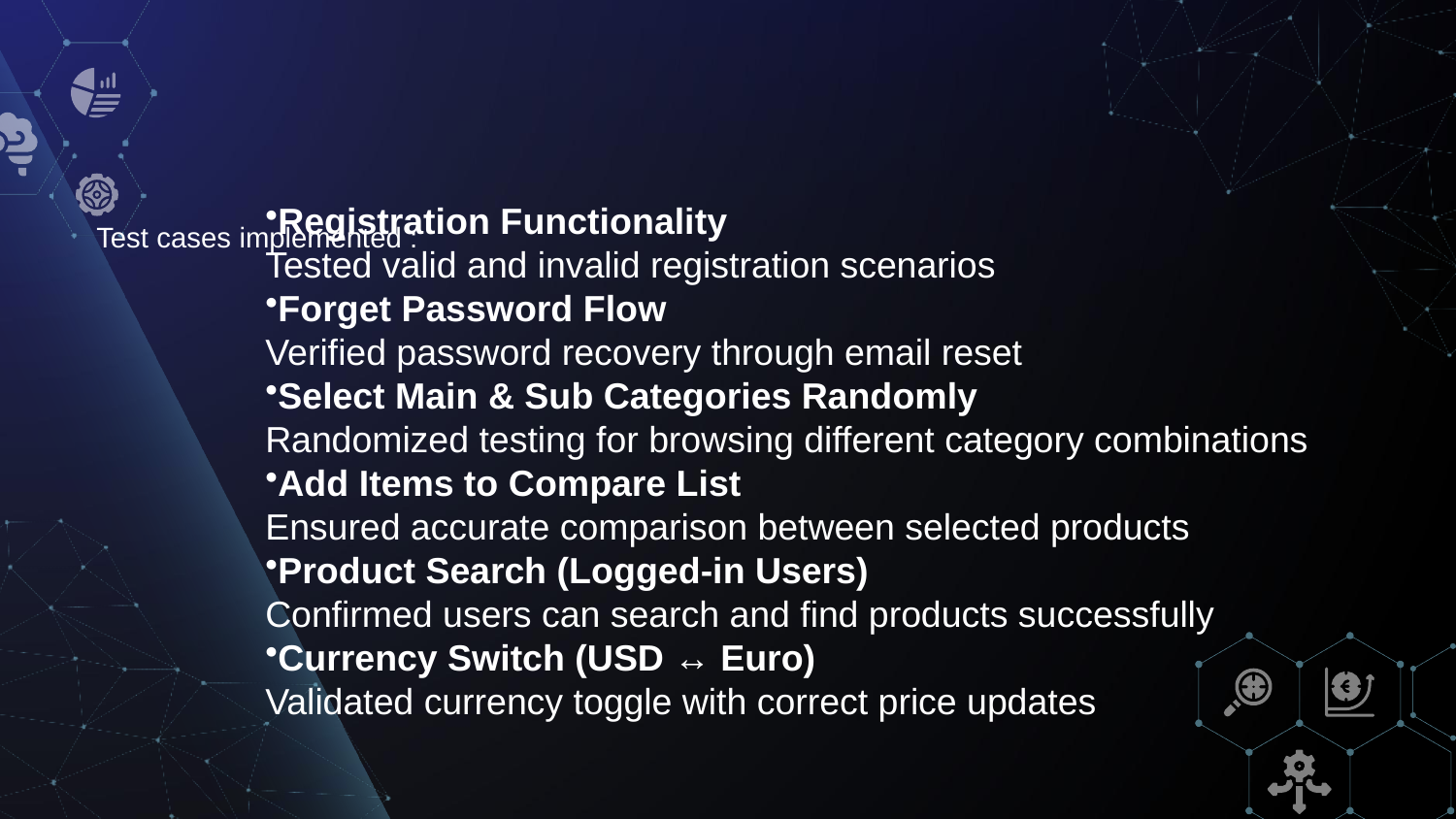

Registration Functionality
Tested valid and invalid registration scenarios
Forget Password Flow
Verified password recovery through email reset
Select Main & Sub Categories Randomly
Randomized testing for browsing different category combinations
Add Items to Compare List
Ensured accurate comparison between selected products
Product Search (Logged-in Users)
Confirmed users can search and find products successfully
Currency Switch (USD ↔ Euro)
Validated currency toggle with correct price updates

# Test cases implemented :